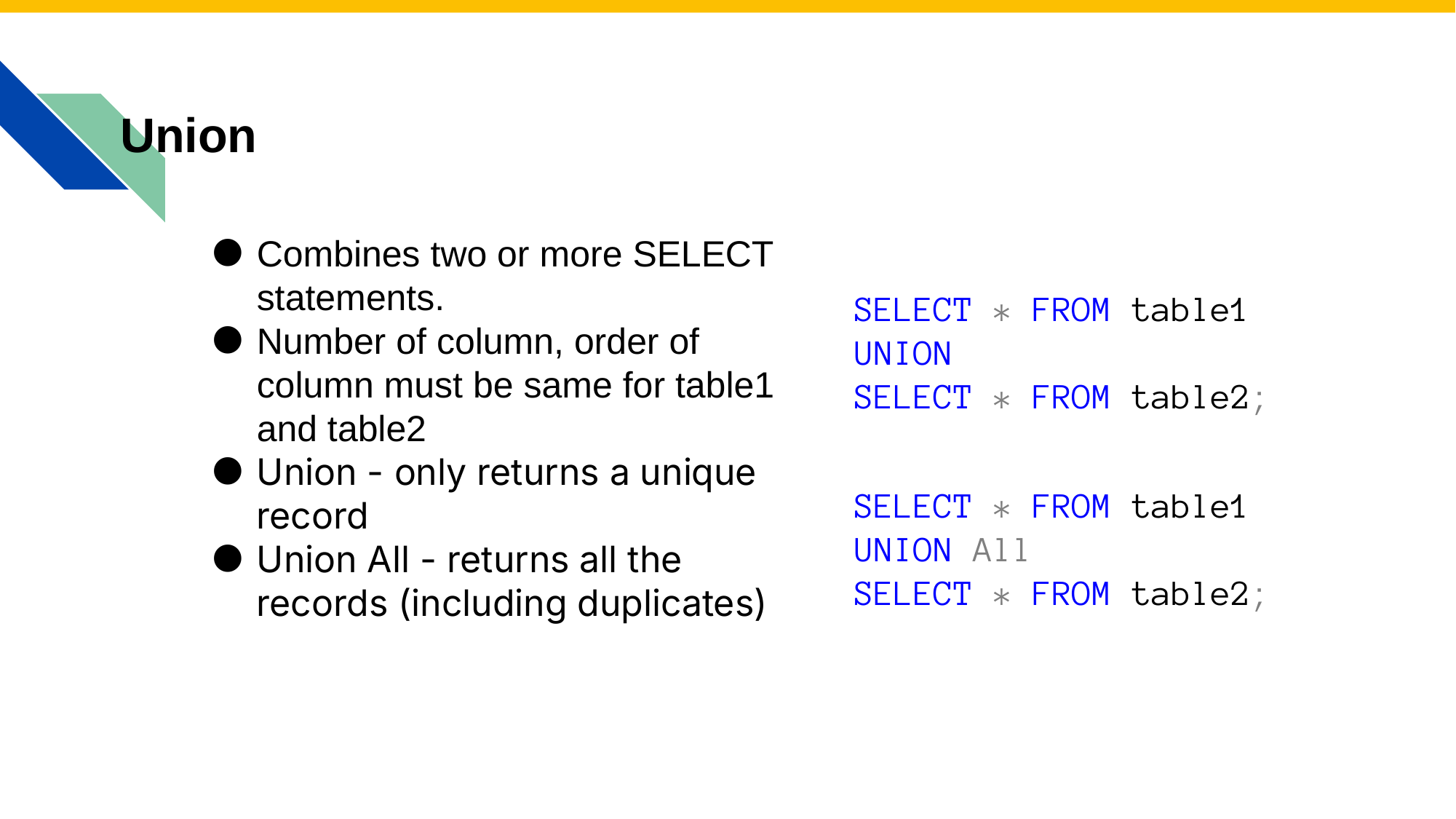

# Union
Combines two or more SELECT statements.
Number of column, order of column must be same for table1 and table2
Union - only returns a unique record
Union All - returns all the records (including duplicates)

SELECT * FROM table1
UNION
SELECT * FROM table2;

SELECT * FROM table1
UNION All
SELECT * FROM table2;